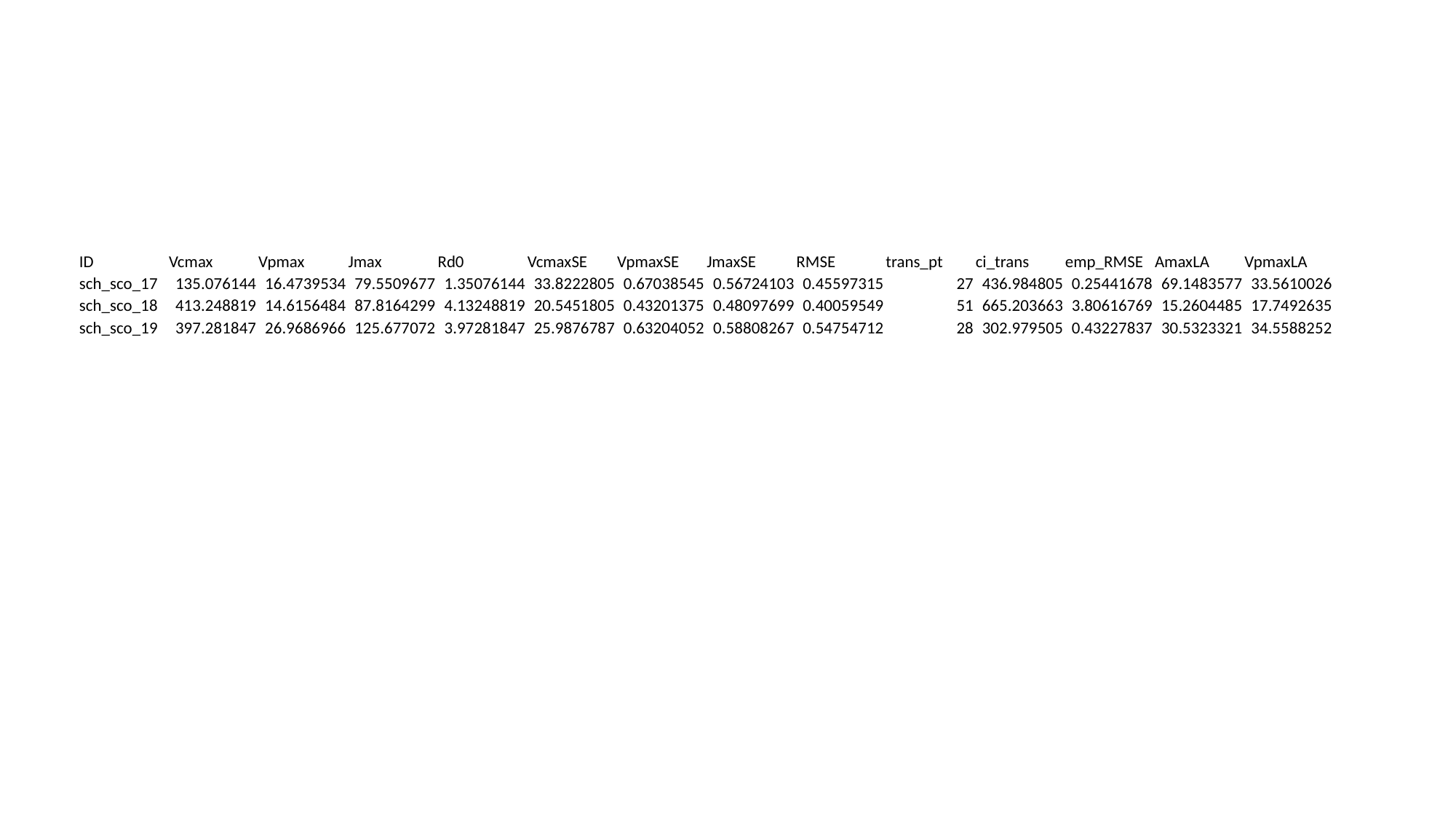

| ID | Vcmax | Vpmax | Jmax | Rd0 | VcmaxSE | VpmaxSE | JmaxSE | RMSE | trans\_pt | ci\_trans | emp\_RMSE | AmaxLA | VpmaxLA |
| --- | --- | --- | --- | --- | --- | --- | --- | --- | --- | --- | --- | --- | --- |
| sch\_sco\_17 | 135.076144 | 16.4739534 | 79.5509677 | 1.35076144 | 33.8222805 | 0.67038545 | 0.56724103 | 0.45597315 | 27 | 436.984805 | 0.25441678 | 69.1483577 | 33.5610026 |
| sch\_sco\_18 | 413.248819 | 14.6156484 | 87.8164299 | 4.13248819 | 20.5451805 | 0.43201375 | 0.48097699 | 0.40059549 | 51 | 665.203663 | 3.80616769 | 15.2604485 | 17.7492635 |
| sch\_sco\_19 | 397.281847 | 26.9686966 | 125.677072 | 3.97281847 | 25.9876787 | 0.63204052 | 0.58808267 | 0.54754712 | 28 | 302.979505 | 0.43227837 | 30.5323321 | 34.5588252 |